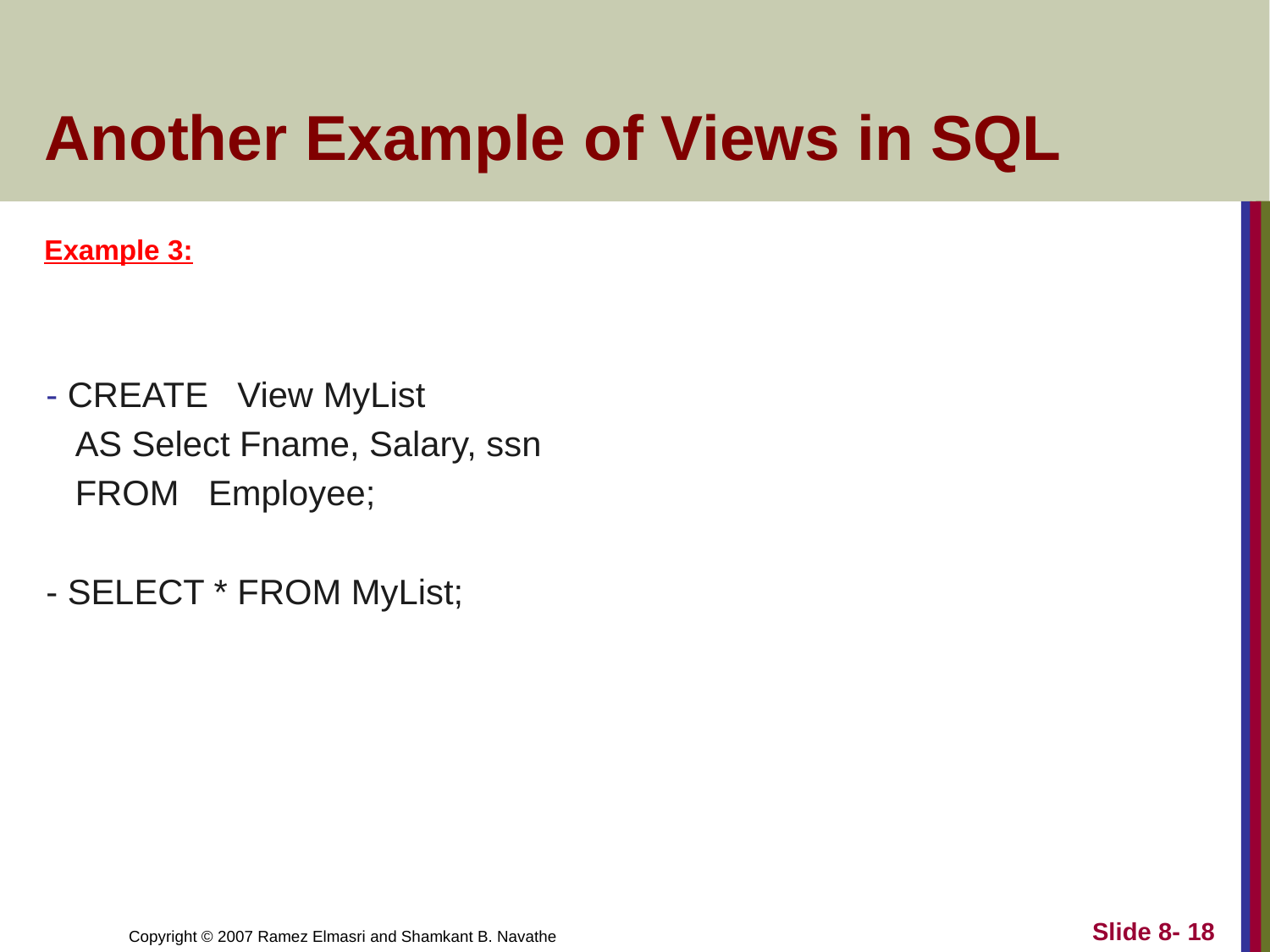

# Another Example of Views in SQL
Example 3:

- CREATE   View MyList
   AS Select Fname, Salary, ssn
   FROM   Employee;

- SELECT * FROM MyList;

Slide 8- 18